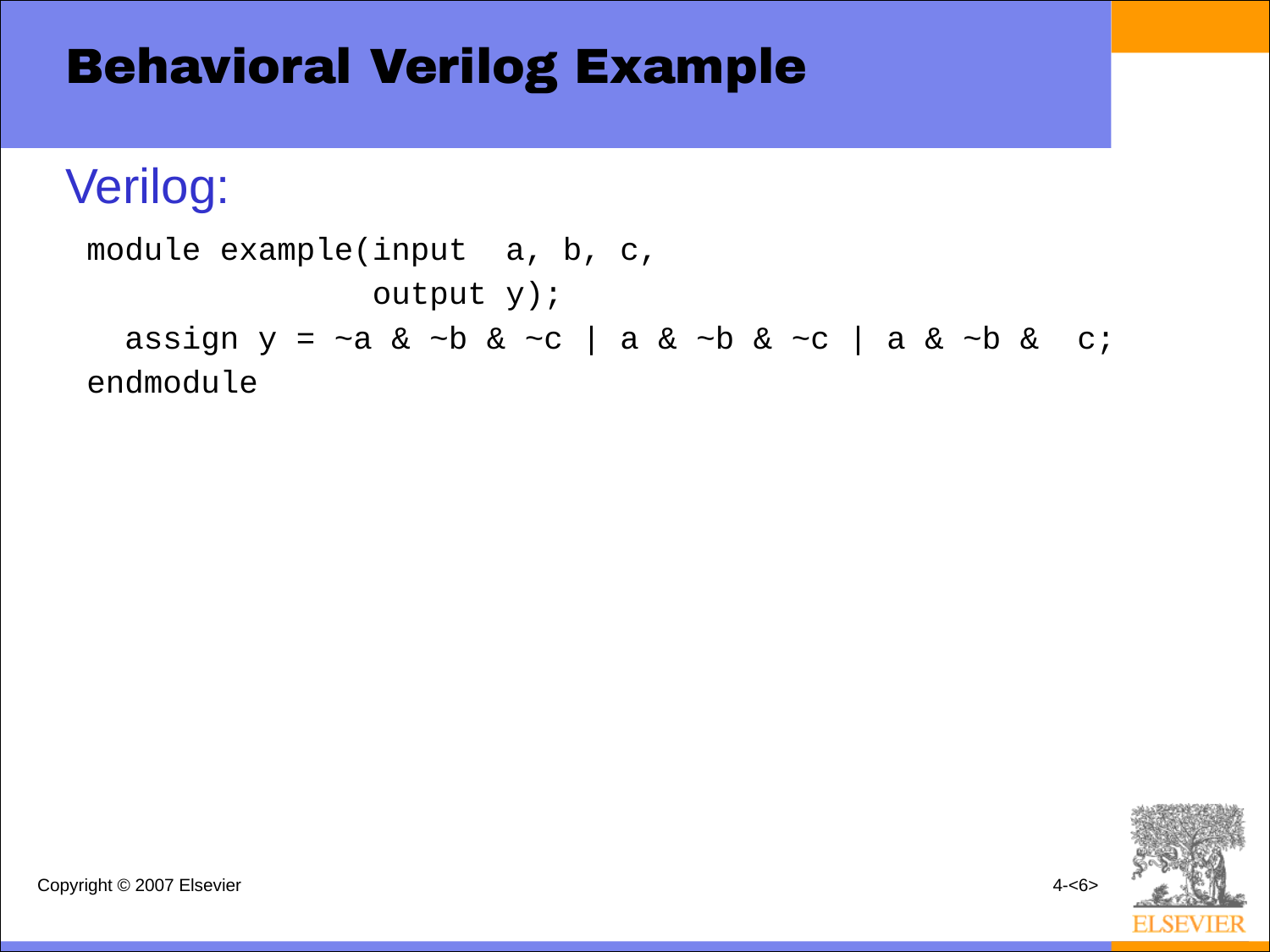

# Behavioral Verilog Example
Verilog:

module example(input  a, b, c,
               output y);
  assign y = ~a & ~b & ~c | a & ~b & ~c | a & ~b &  c;
endmodule

Copyright © 2007 Elsevier
4-<6>